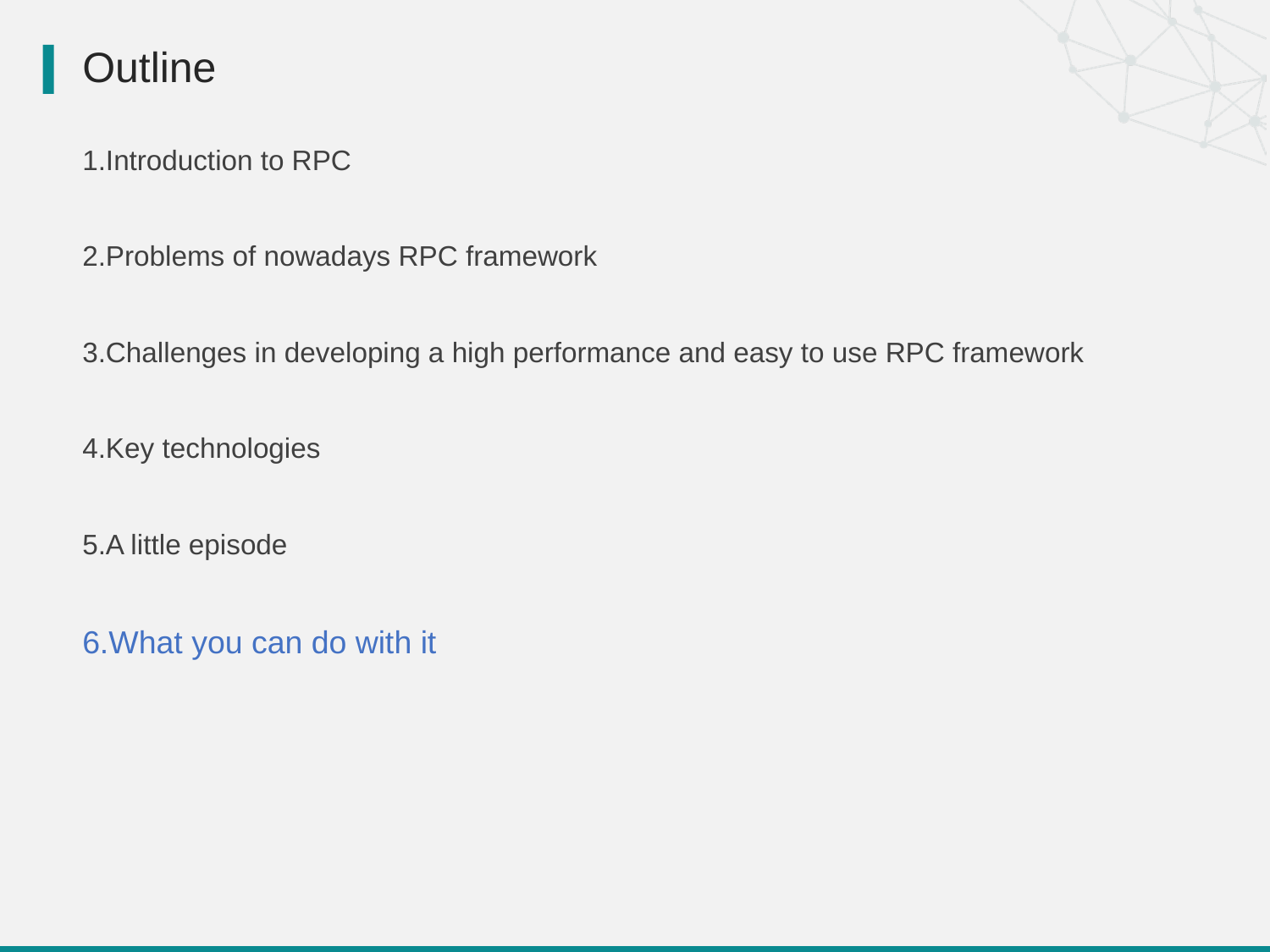

# Outline
1.Introduction to RPC

2.Problems of nowadays RPC framework

3.Challenges in developing a high performance and easy to use RPC framework

4.Key technologies

5.A little episode

6.What you can do with it